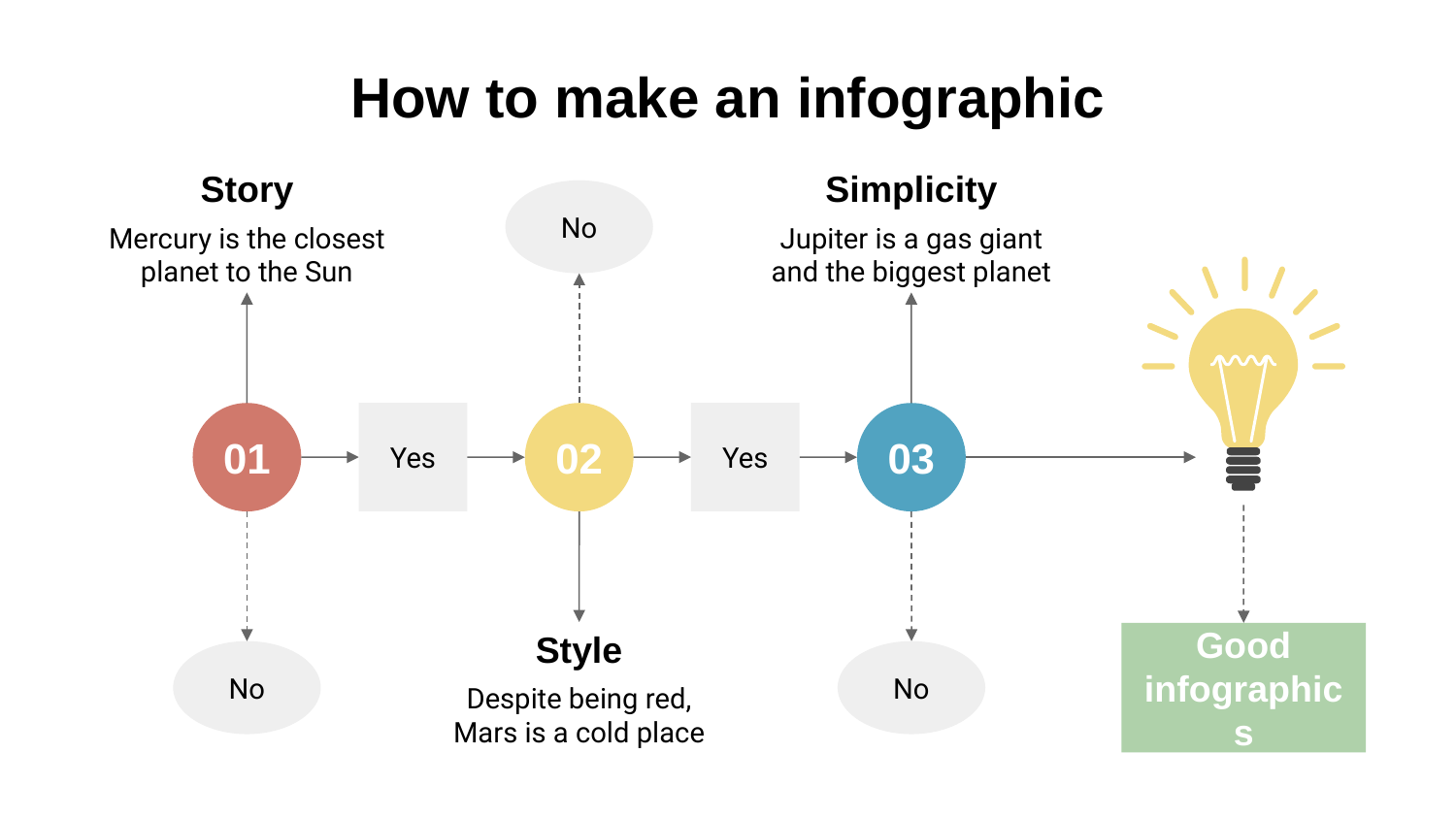

# How to make an infographic
Story
Mercury is the closest planet to the Sun
01
Simplicity
Jupiter is a gas giant and the biggest planet
03
No

Yes
Yes
02
Style
Despite being red, Mars is a cold place

Good infographics
No
No